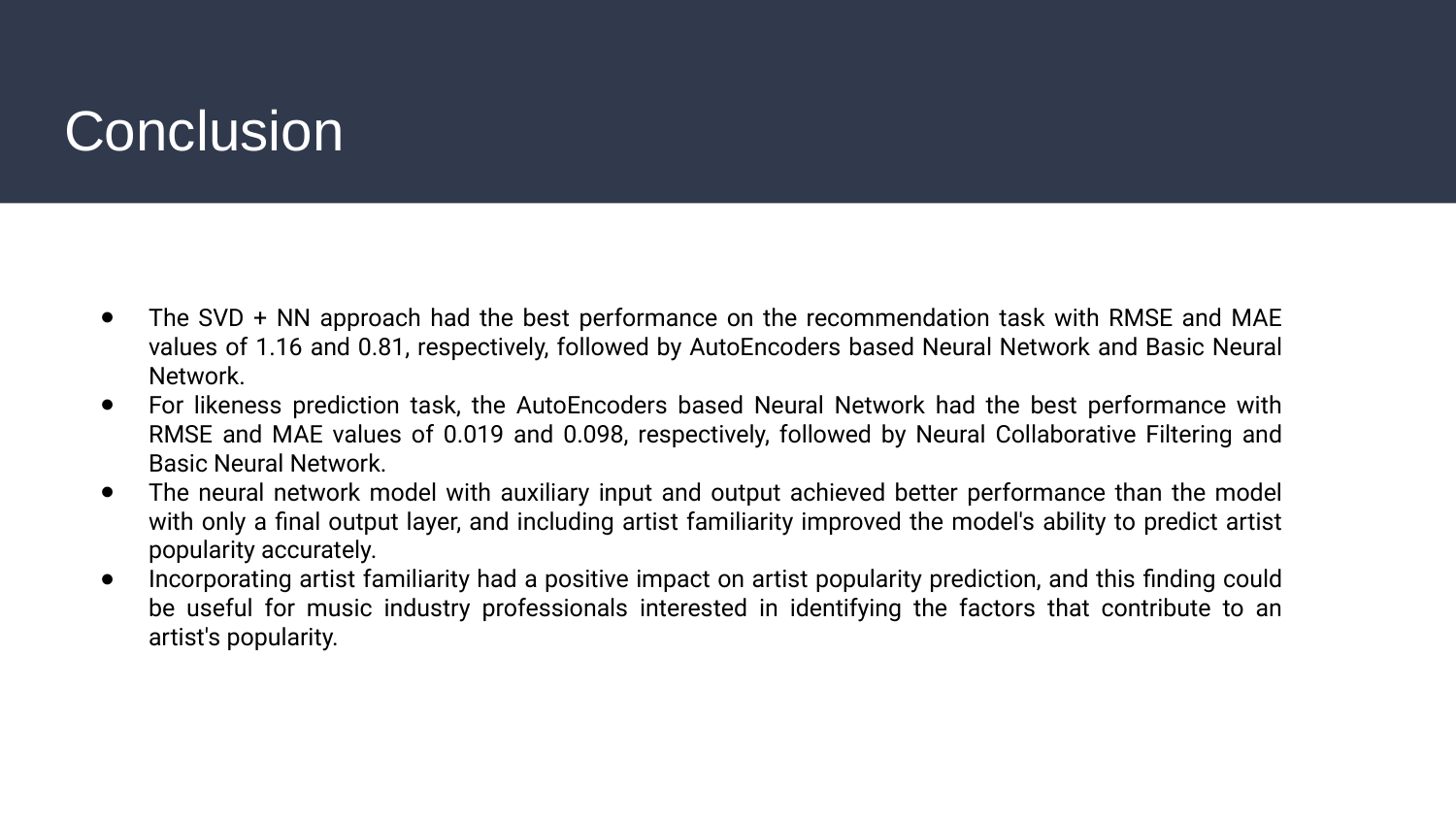

# Conclusion

The SVD + NN approach had the best performance on the recommendation task with RMSE and MAE values of 1.16 and 0.81, respectively, followed by AutoEncoders based Neural Network and Basic Neural Network.
For likeness prediction task, the AutoEncoders based Neural Network had the best performance with RMSE and MAE values of 0.019 and 0.098, respectively, followed by Neural Collaborative Filtering and Basic Neural Network.
The neural network model with auxiliary input and output achieved better performance than the model with only a final output layer, and including artist familiarity improved the model's ability to predict artist popularity accurately.
Incorporating artist familiarity had a positive impact on artist popularity prediction, and this finding could be useful for music industry professionals interested in identifying the factors that contribute to an artist's popularity.